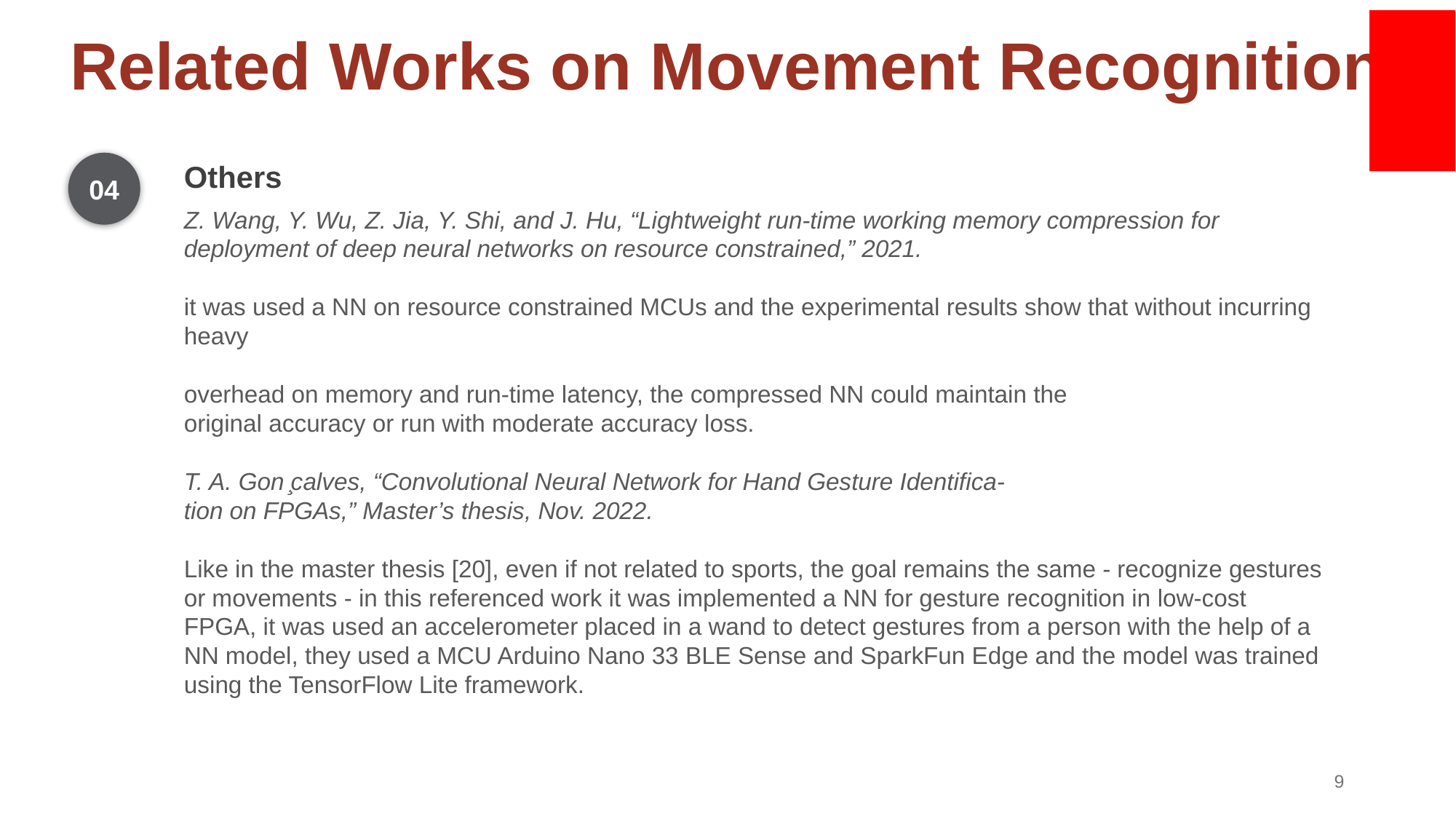

# Related Works on Movement Recognition

04
Others
Z. Wang, Y. Wu, Z. Jia, Y. Shi, and J. Hu, “Lightweight run-time working memory compression for deployment of deep neural networks on resource constrained,” 2021.

it was used a NN on resource constrained MCUs and the experimental results show that without incurring heavy

overhead on memory and run-time latency, the compressed NN could maintain the
original accuracy or run with moderate accuracy loss.

T. A. Gon ̧calves, “Convolutional Neural Network for Hand Gesture Identifica-
tion on FPGAs,” Master’s thesis, Nov. 2022.

Like in the master thesis [20], even if not related to sports, the goal remains the same - recognize gestures or movements - in this referenced work it was implemented a NN for gesture recognition in low-cost
FPGA, it was used an accelerometer placed in a wand to detect gestures from a person with the help of a NN model, they used a MCU Arduino Nano 33 BLE Sense and SparkFun Edge and the model was trained using the TensorFlow Lite framework.
9